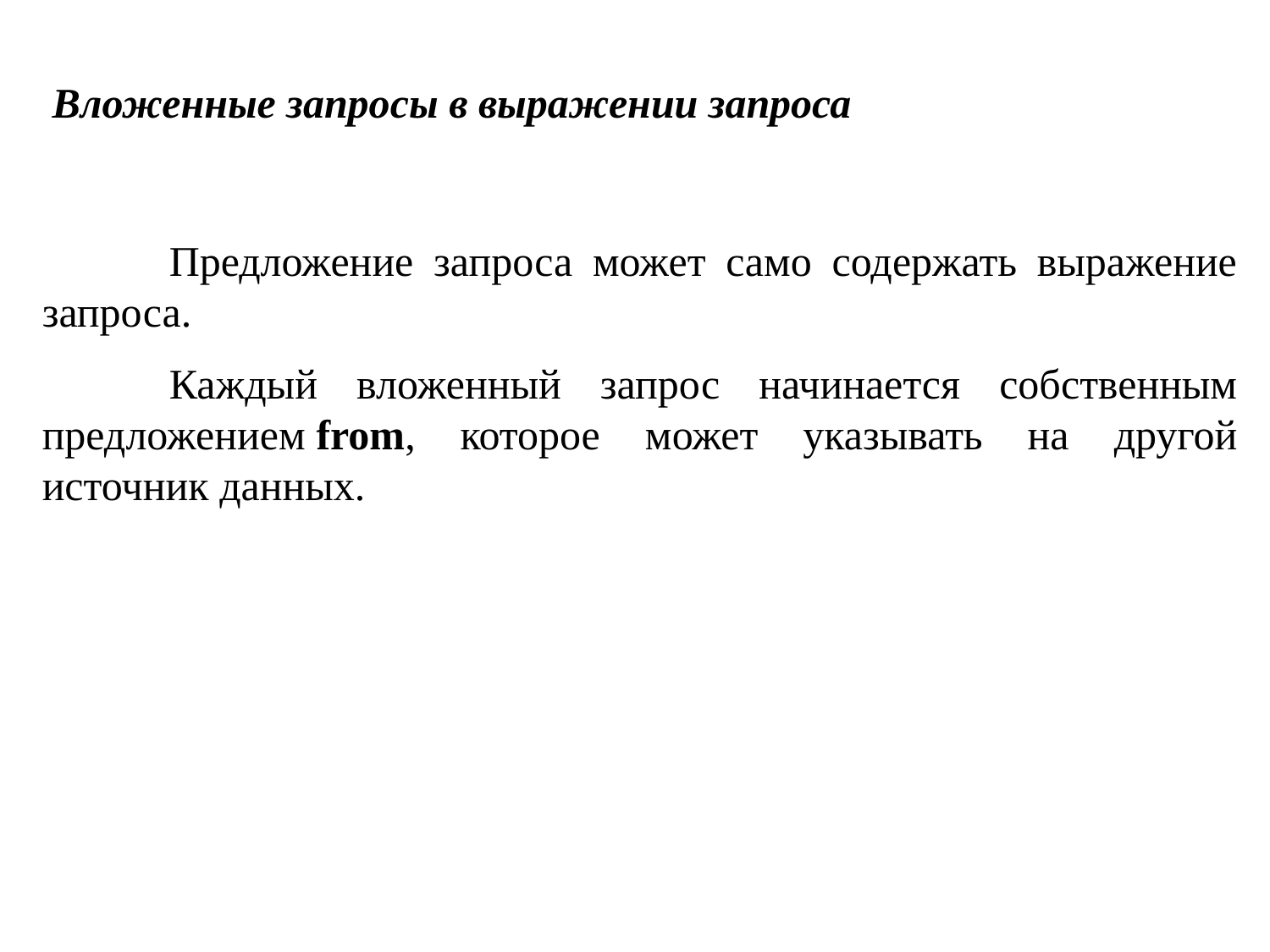

Вложенные запросы в выражении запроса
	Предложение запроса может само содержать выражение запроса.
	Каждый вложенный запрос начинается собственным предложением from, которое может указывать на другой источник данных.